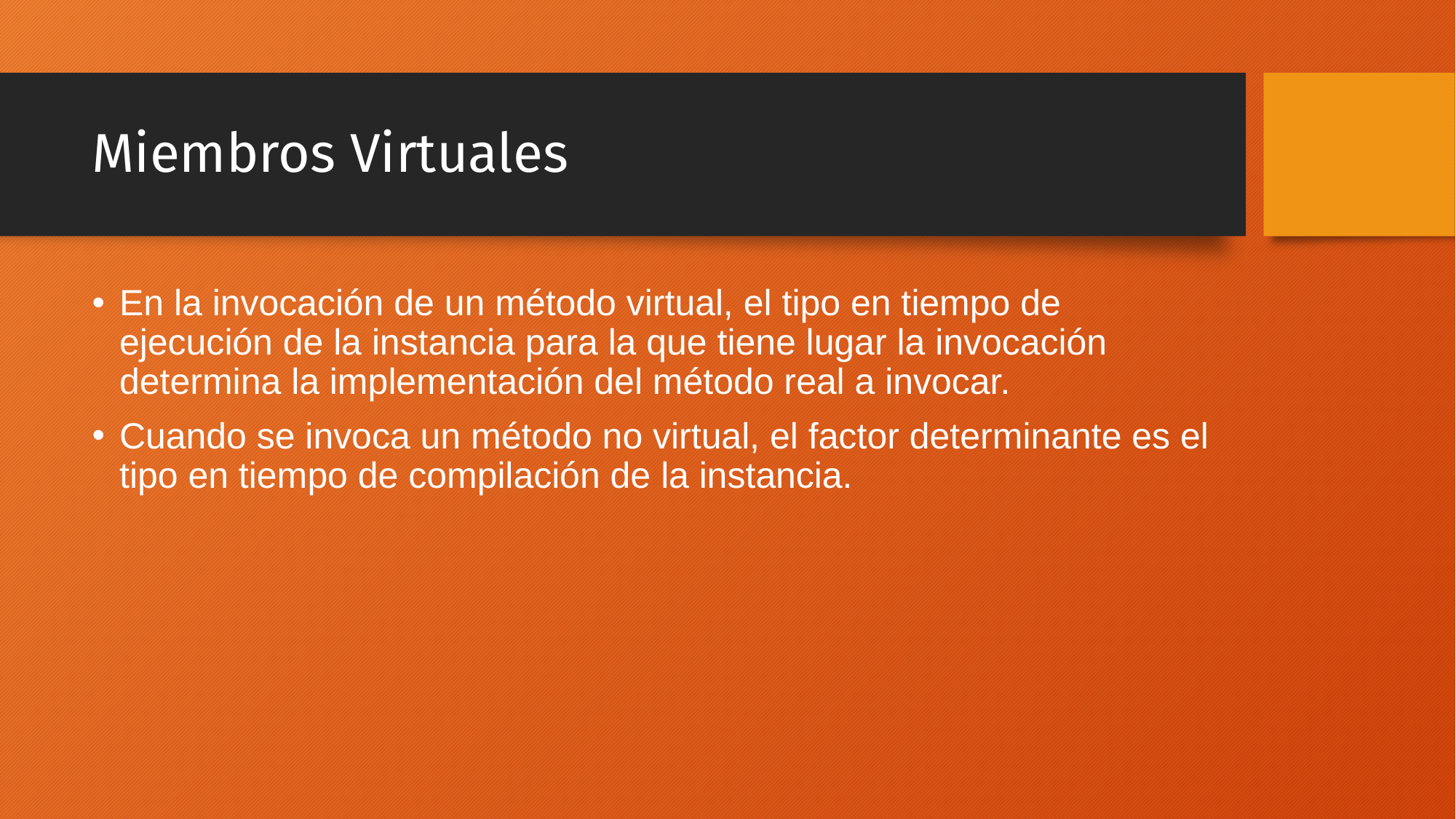

# Miembros Virtuales
En la invocación de un método virtual, el tipo en tiempo de ejecución de la instancia para la que tiene lugar la invocación determina la implementación del método real a invocar.
Cuando se invoca un método no virtual, el factor determinante es el tipo en tiempo de compilación de la instancia.